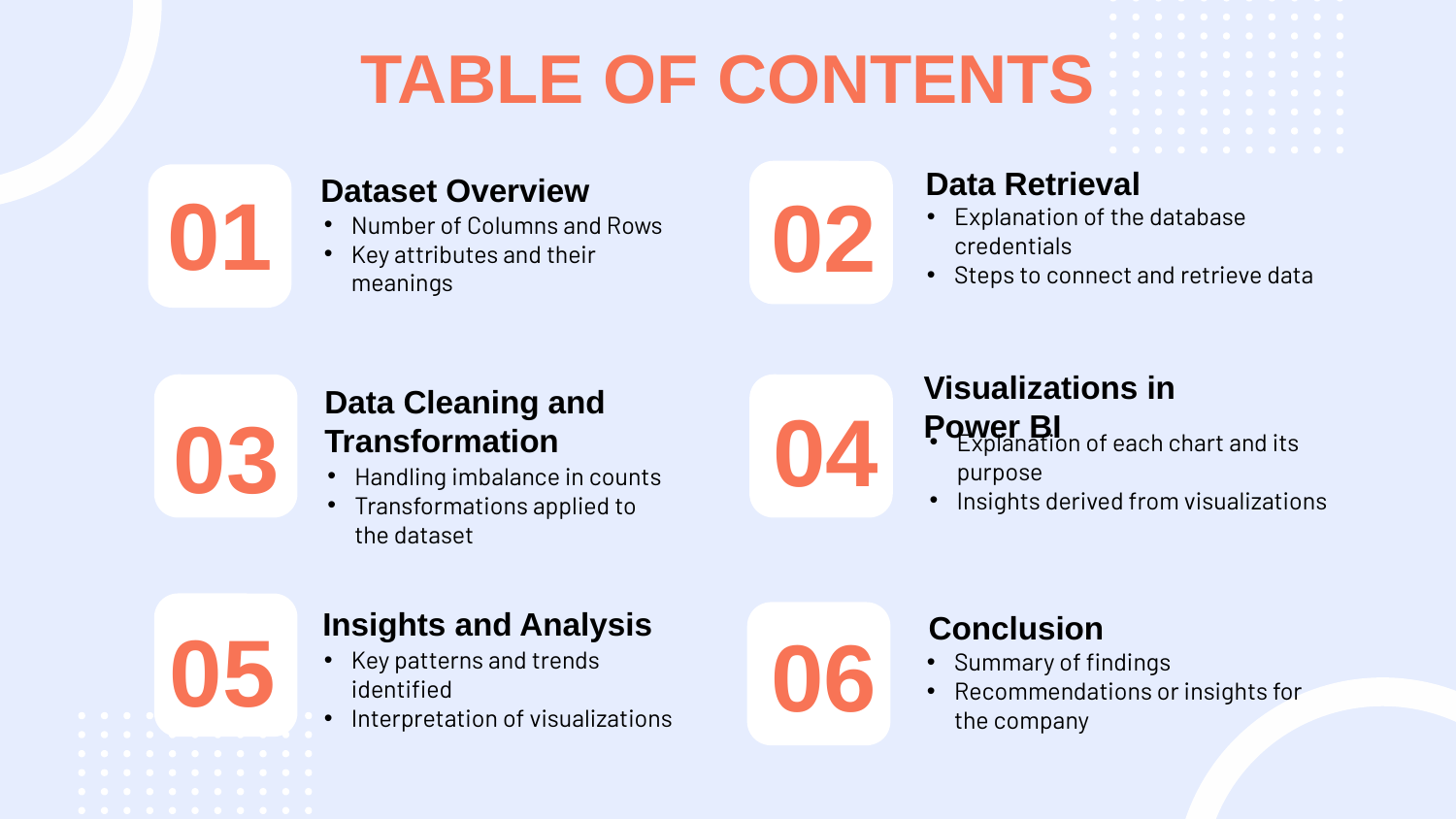

TABLE OF CONTENTS
Data Retrieval
# Dataset Overview
01

02

Explanation of the database credentials
Steps to connect and retrieve data
Number of Columns and Rows
Key attributes and their meanings
Visualizations in Power BI

04
Data Cleaning and Transformation
03
Explanation of each chart and its purpose
Insights derived from visualizations
Handling imbalance in counts
Transformations applied to the dataset
Insights and Analysis
Conclusion

05
06

Summary of findings
Recommendations or insights for the company
Key patterns and trends identified
Interpretation of visualizations